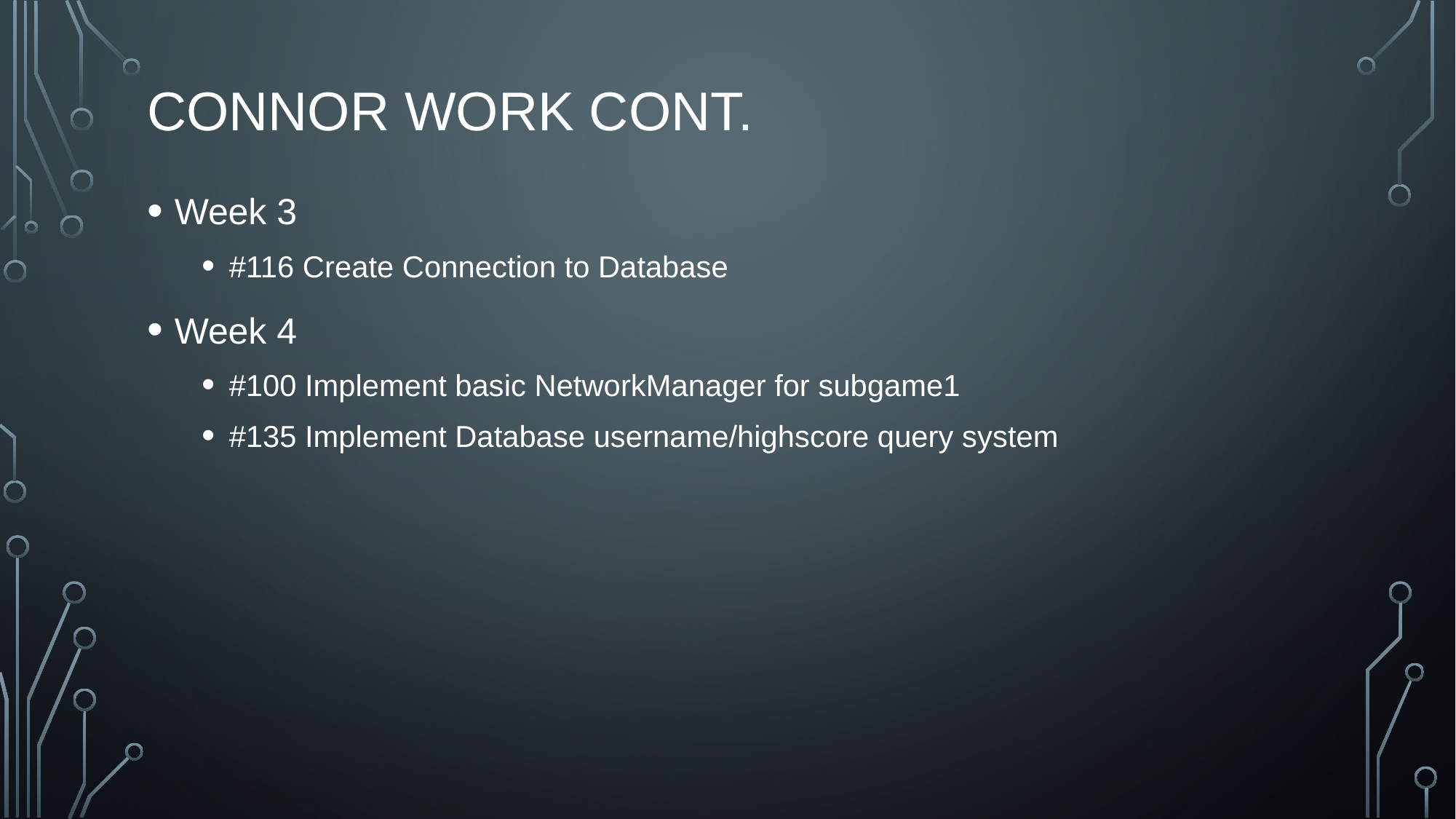

# Connor Work Cont.
Week 3
#116 Create Connection to Database
Week 4
#100 Implement basic NetworkManager for subgame1
#135 Implement Database username/highscore query system